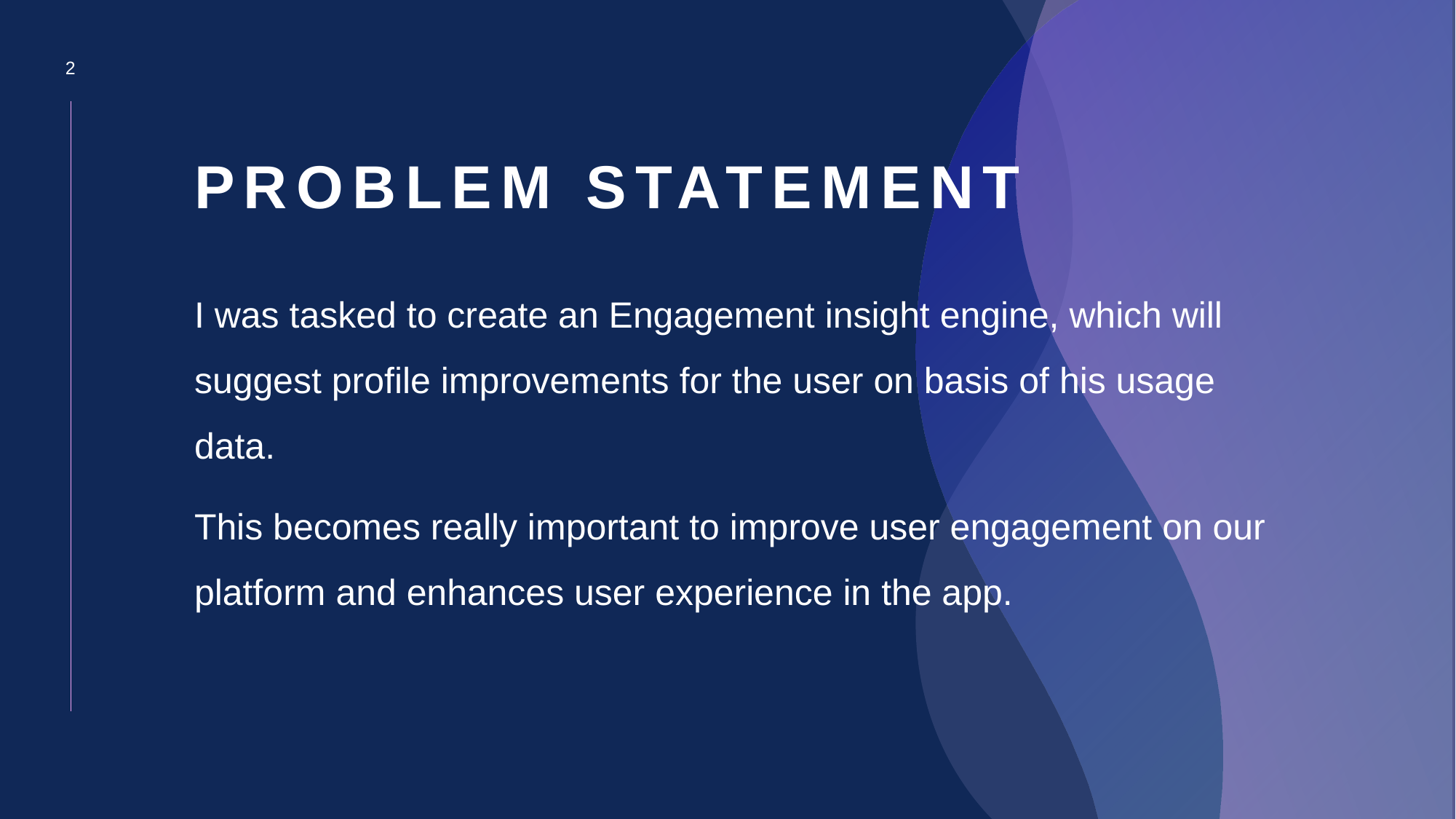

2
# Problem statement
I was tasked to create an Engagement insight engine, which will suggest profile improvements for the user on basis of his usage data.
This becomes really important to improve user engagement on our platform and enhances user experience in the app.